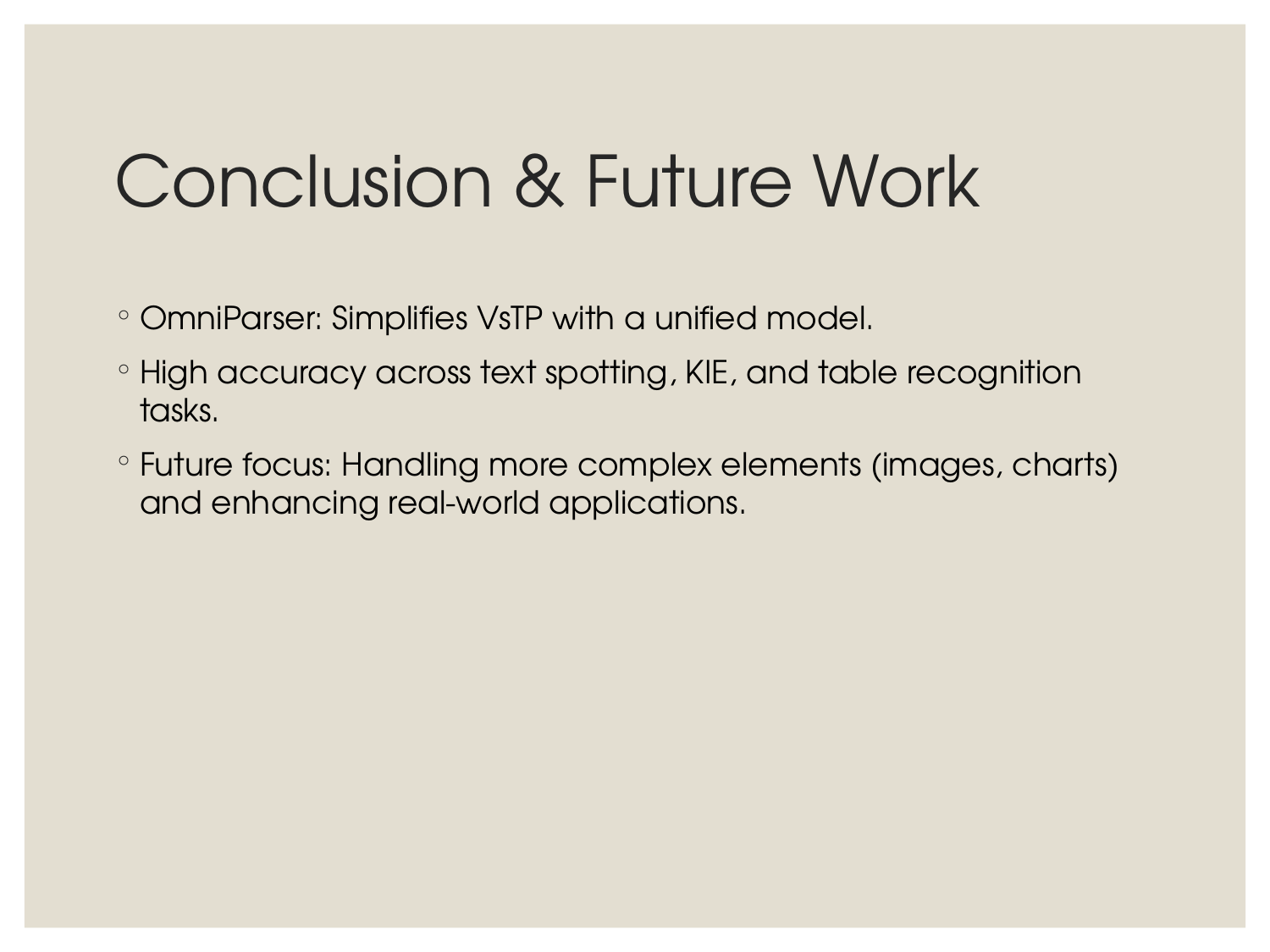

# Conclusion & Future Work
OmniParser: Simplifies VsTP with a unified model.
High accuracy across text spotting, KIE, and table recognition tasks.
Future focus: Handling more complex elements (images, charts) and enhancing real-world applications.